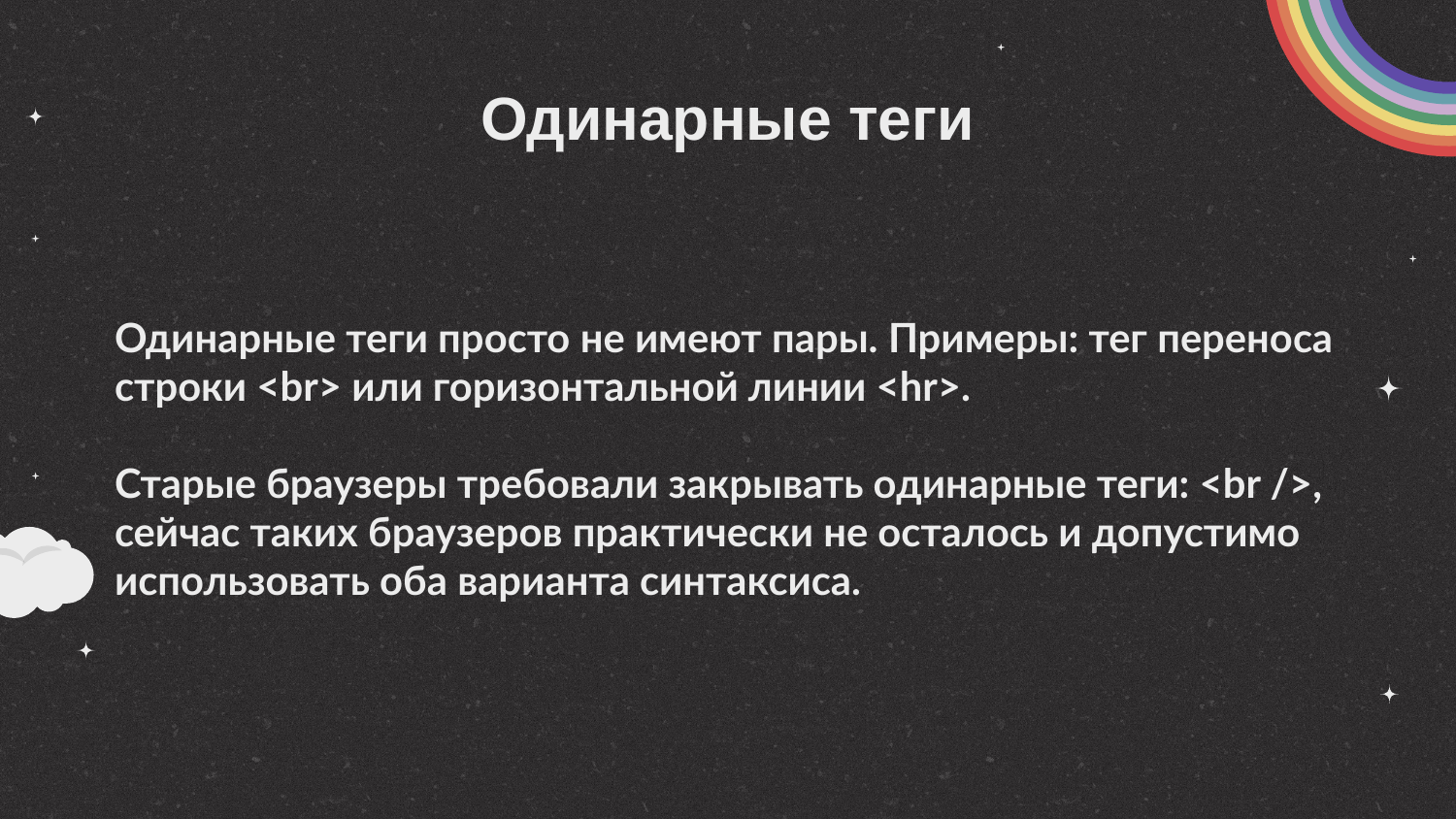

# Одинарные теги
Одинарные теги просто не имеют пары. Примеры: тег переноса строки <br> или горизонтальной линии <hr>.

Старые браузеры требовали закрывать одинарные теги: <br />, сейчас таких браузеров практически не осталось и допустимо использовать оба варианта синтаксиса.